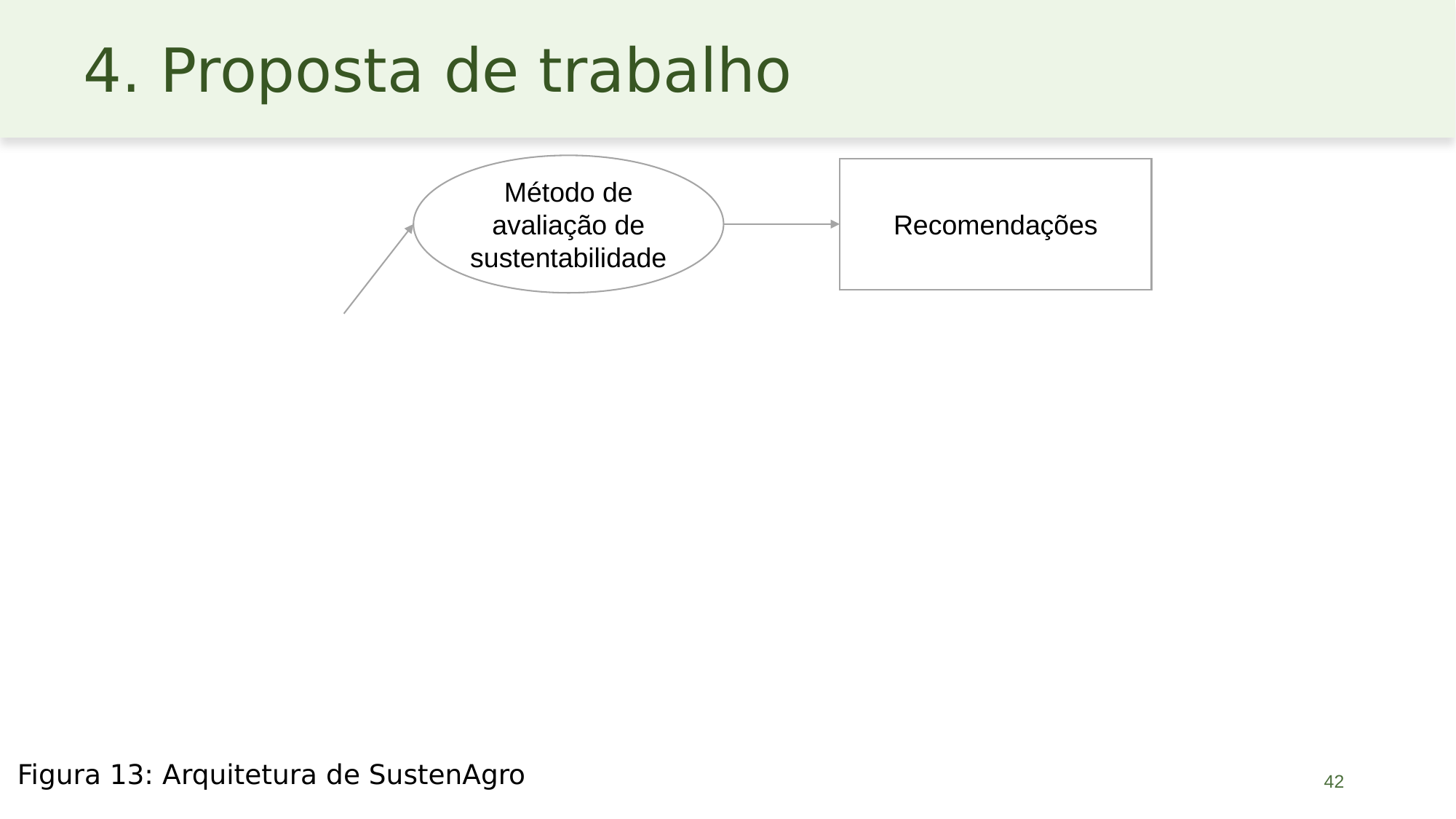

# 4. Proposta de trabalho
Método de avaliação de sustentabilidade
Recomendações

Ontologia de
Domínio

Triplestore
Interfaces Gráficas

Ontologia de
Interface Gráfica
Sistema Gerador de interfaces
DSL
Figura 13: Arquitetura de SustenAgro
42